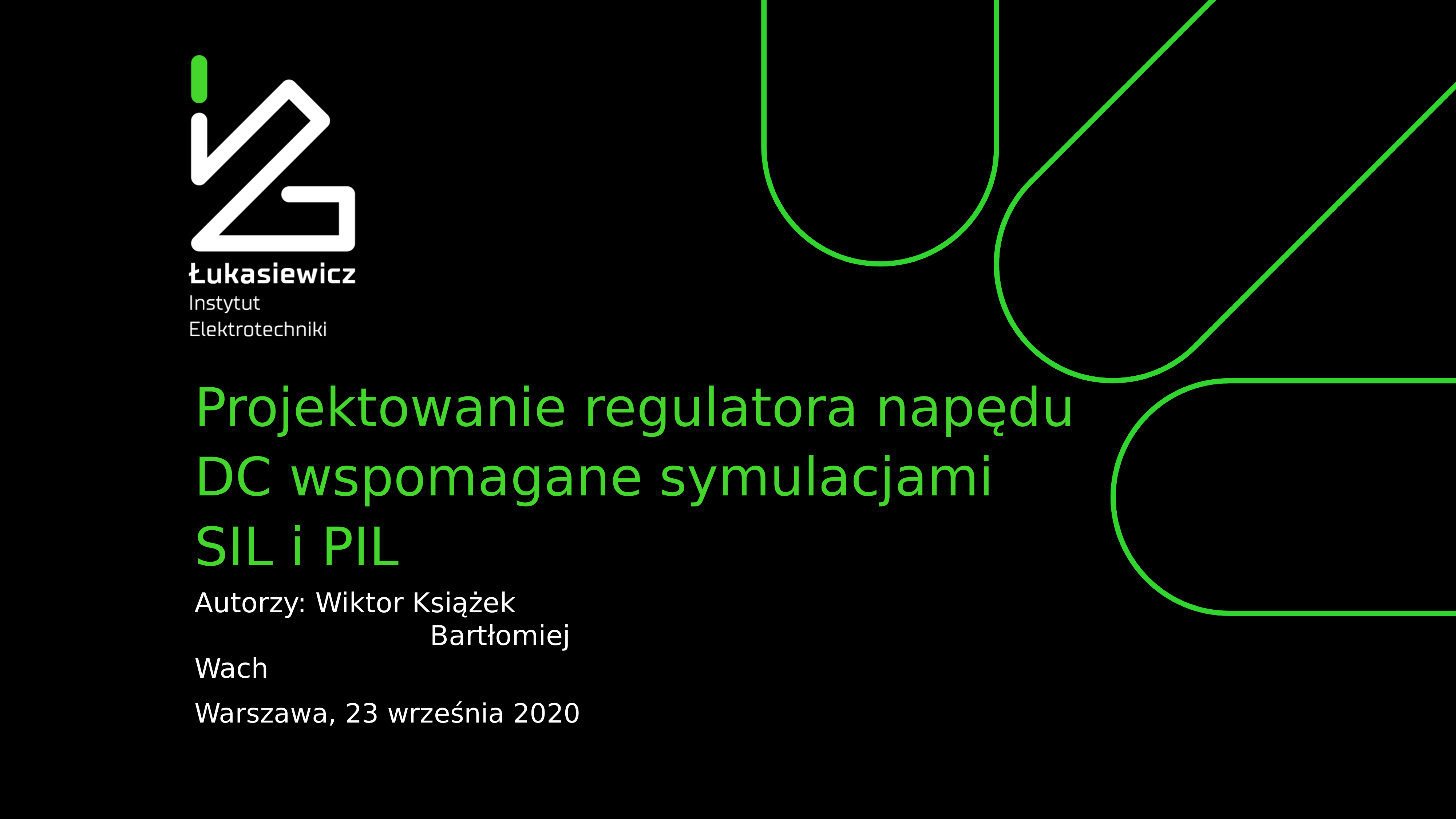

Projektowanie regulatora napędu DC wspomagane symulacjami SIL i PIL
Autorzy: Wiktor Książek
				  Bartłomiej Wach

Warszawa, 23 września 2020